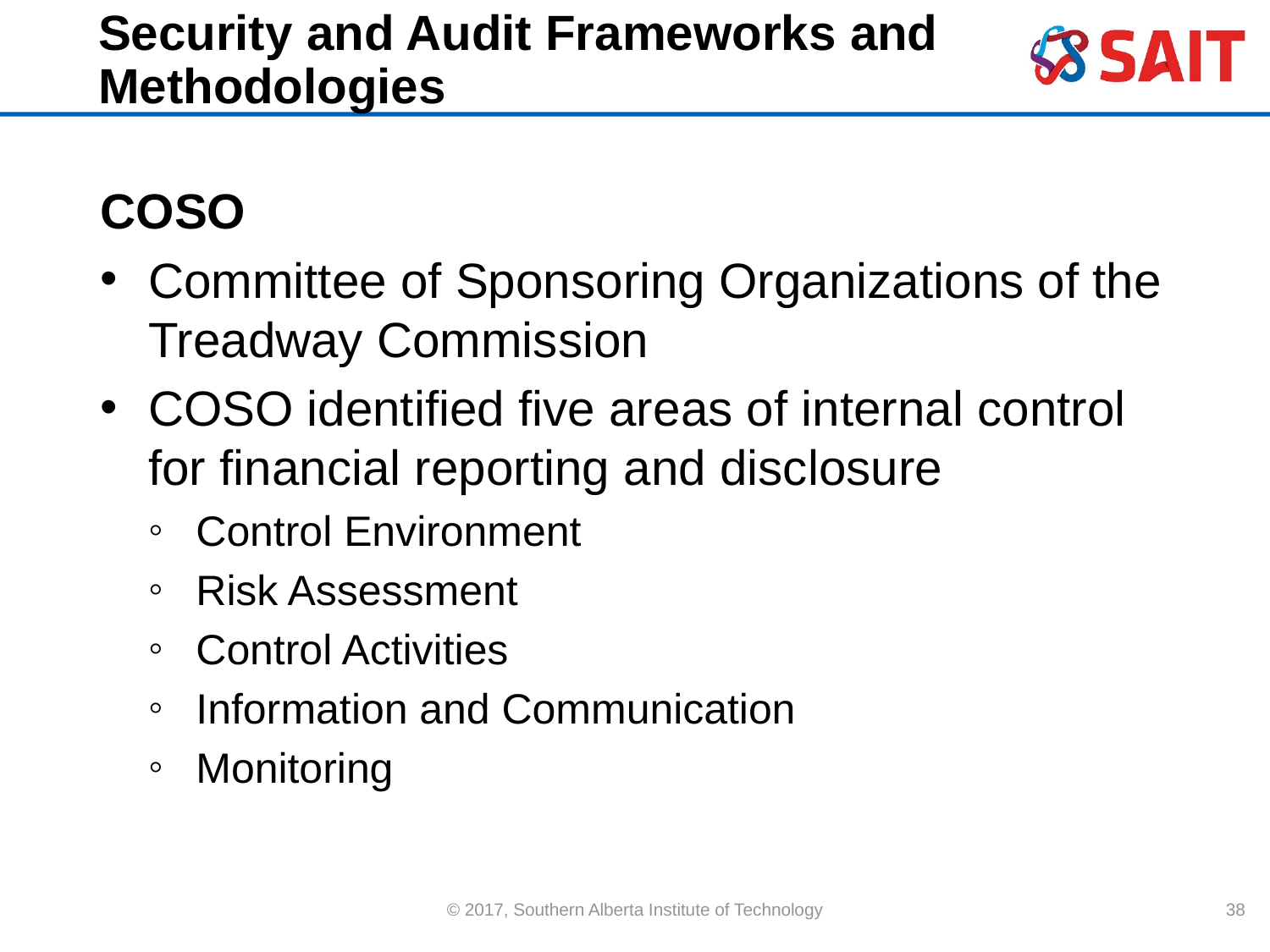

Security and Audit Frameworks and Methodologies
COSO
Committee of Sponsoring Organizations of the Treadway Commission
COSO identified five areas of internal control for financial reporting and disclosure
Control Environment
Risk Assessment
Control Activities
Information and Communication
Monitoring